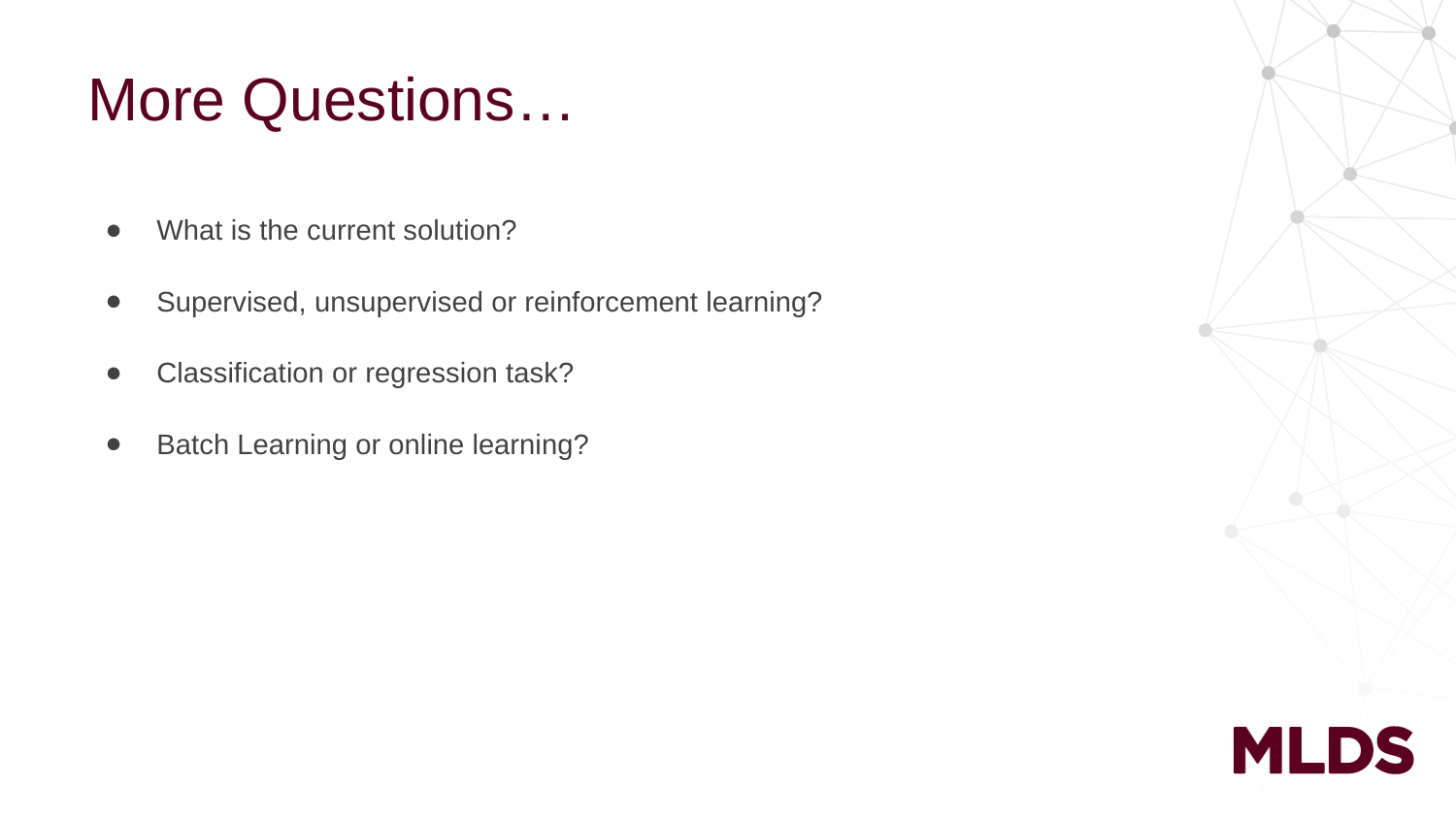

# More Questions…
What is the current solution?
Supervised, unsupervised or reinforcement learning?
Classification or regression task?
Batch Learning or online learning?